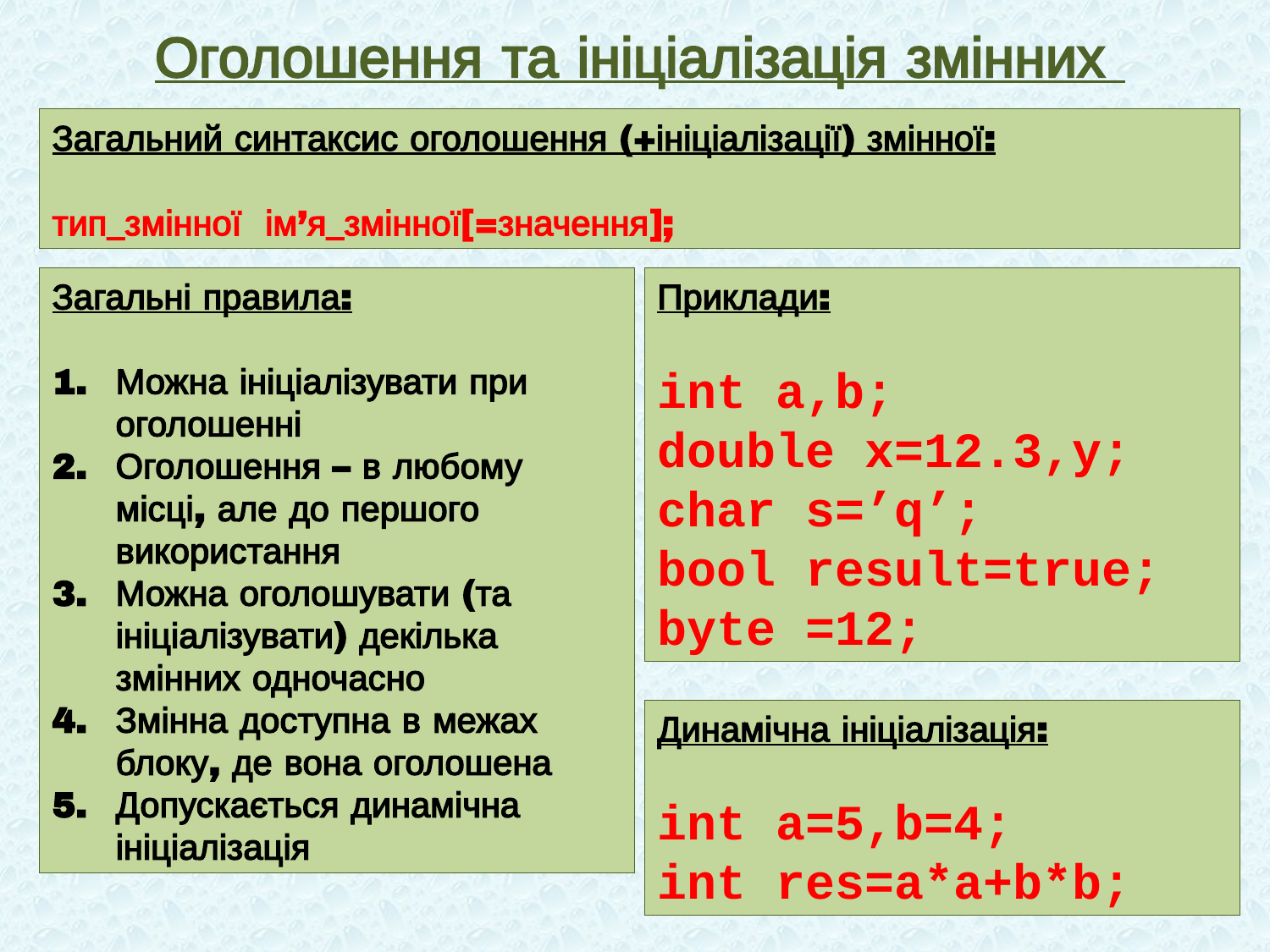

# Оголошення та ініціалізація змінних
Загальний синтаксис оголошення (+ініціалізації) змінної:

тип_змінної  ім’я_змінної[=значення];
Загальні правила:

Можна ініціалізувати при оголошенні
Оголошення – в любому місці, але до першого використання
Можна оголошувати (та ініціалізувати) декілька змінних одночасно
Змінна доступна в межах блоку, де вона оголошена
Допускається динамічна ініціалізація
Приклади:

int a,b;
double x=12.3,y;
char s=’q’;
bool result=true;
byte =12;
Динамічна ініціалізація:

int a=5,b=4;
int res=a*a+b*b;